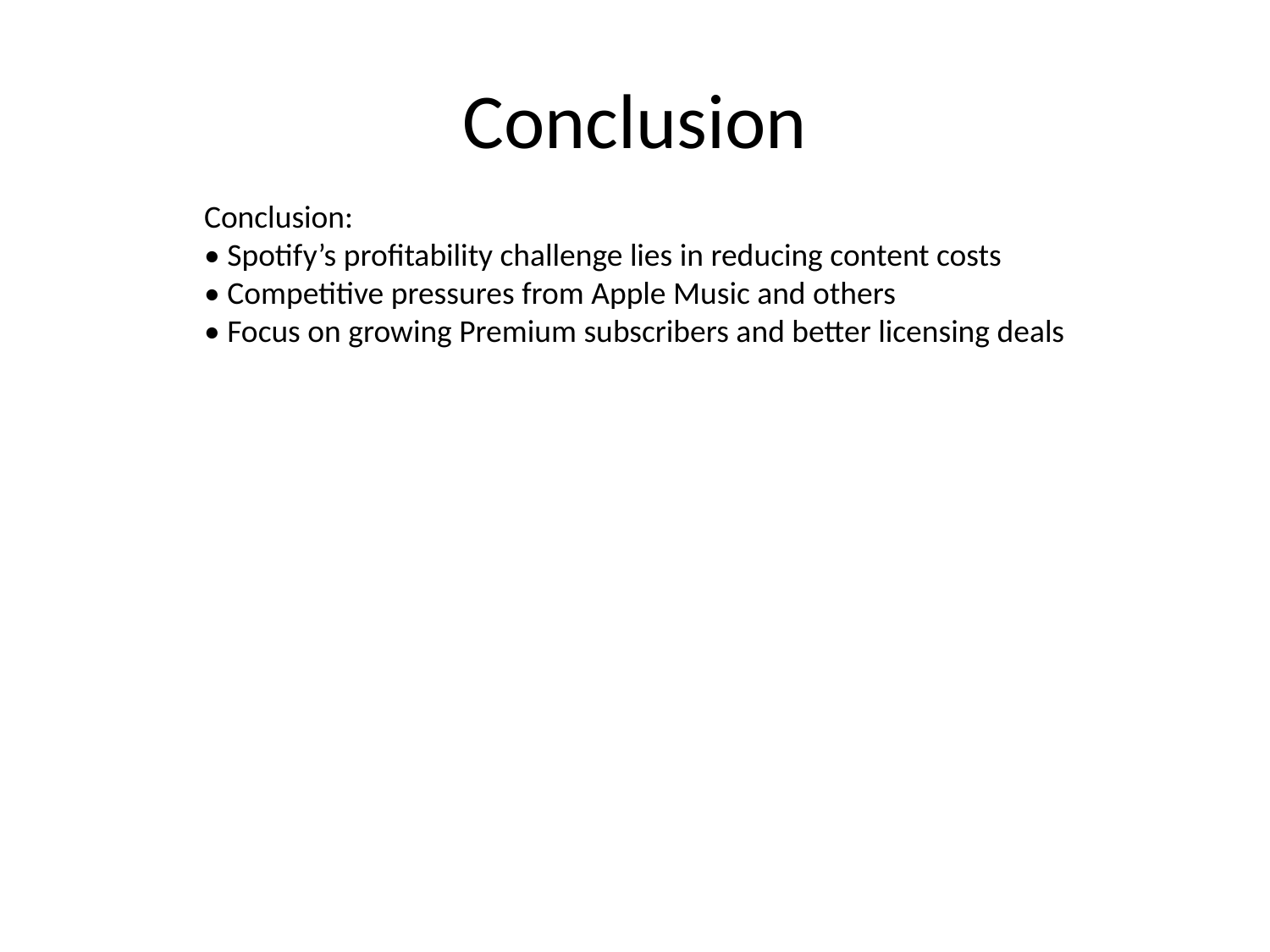

# Conclusion
Conclusion:
• Spotify’s profitability challenge lies in reducing content costs
• Competitive pressures from Apple Music and others
• Focus on growing Premium subscribers and better licensing deals